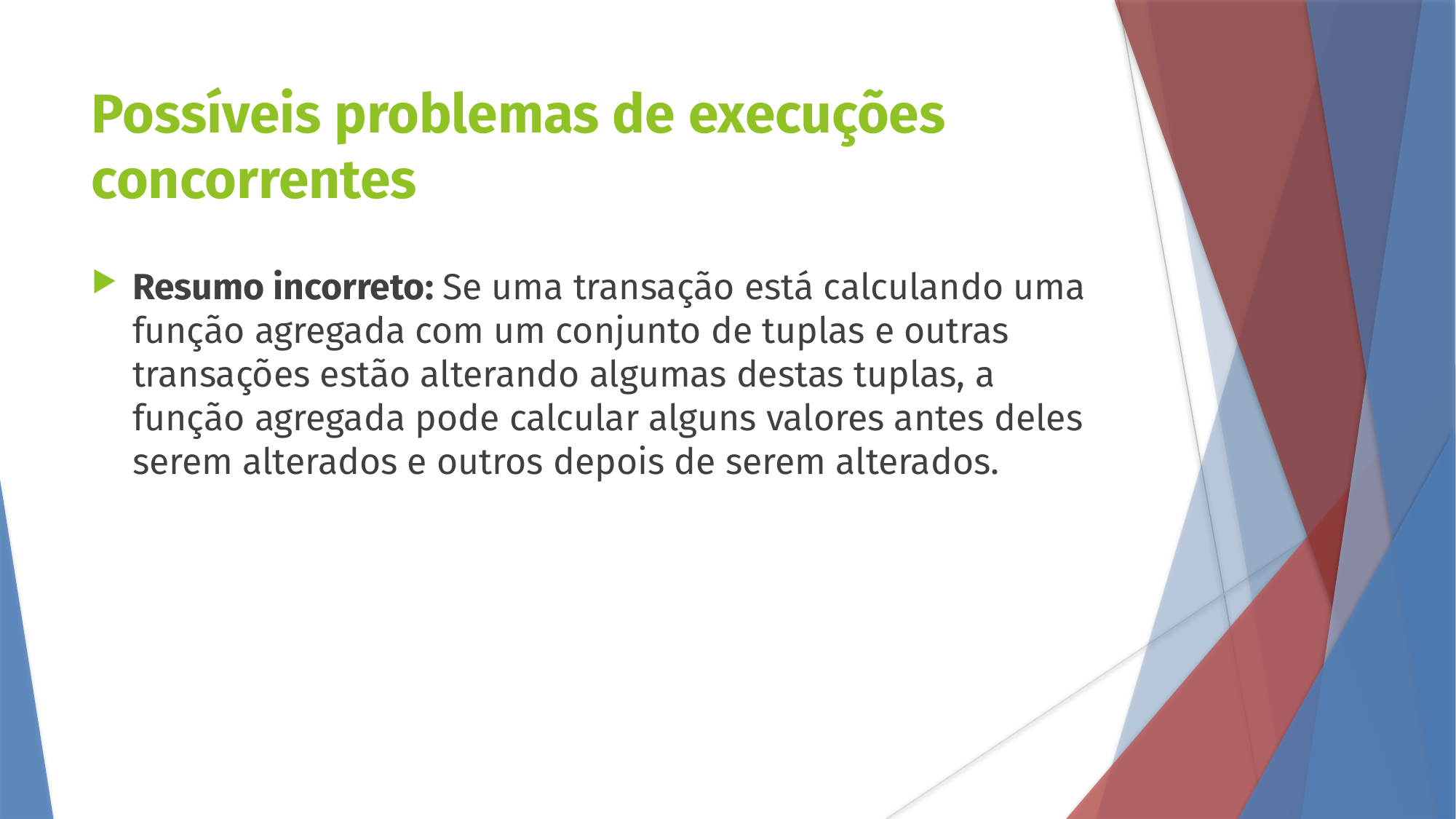

Possíveis problemas de execuções concorrentes
Resumo incorreto: Se uma transação está calculando uma função agregada com um conjunto de tuplas e outras transações estão alterando algumas destas tuplas, a função agregada pode calcular alguns valores antes deles serem alterados e outros depois de serem alterados.